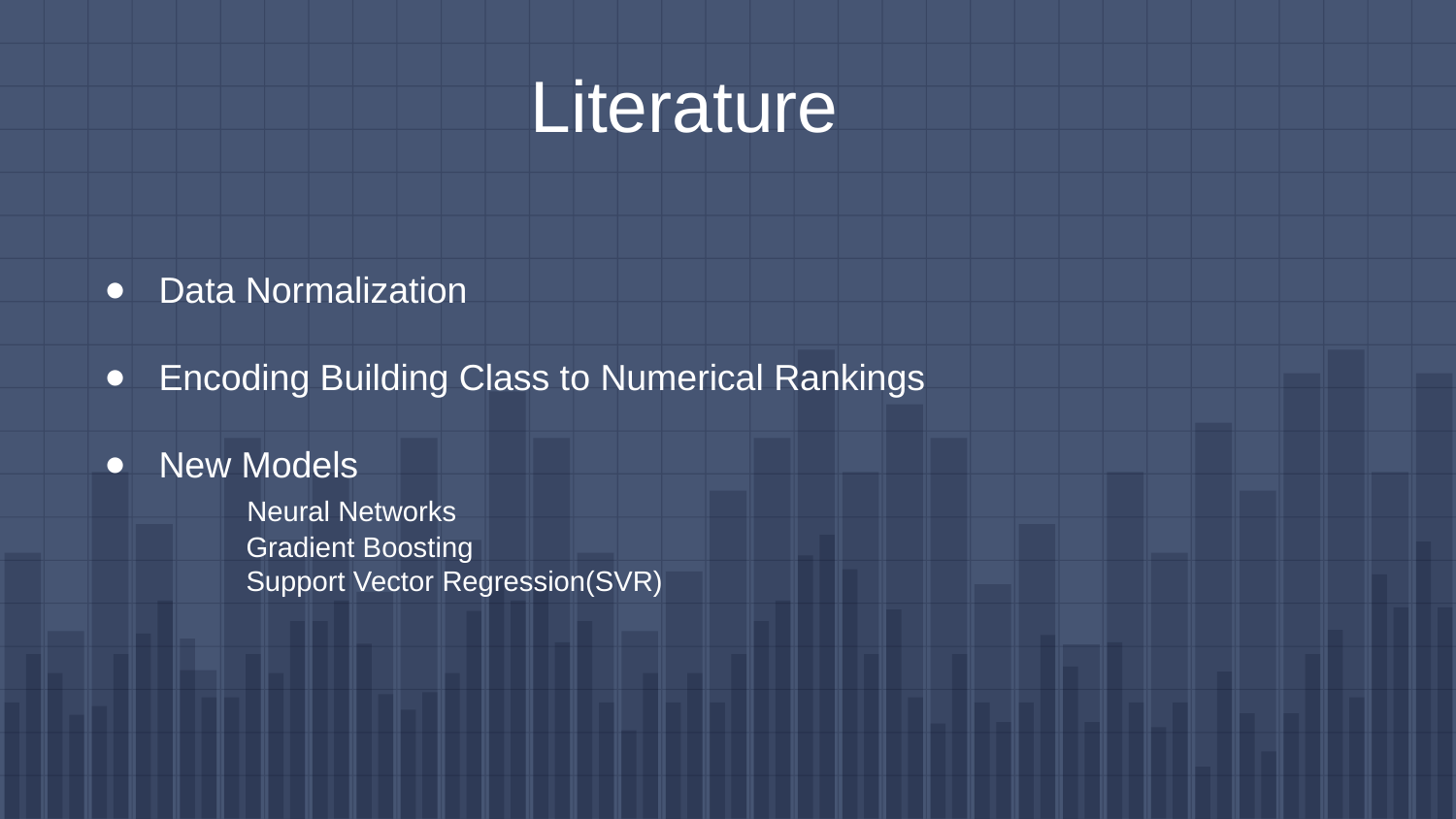

# Literature
Data Normalization

Encoding Building Class to Numerical Rankings

New Models
                Neural Networks
                    Gradient Boosting
                    Support Vector Regression(SVR)